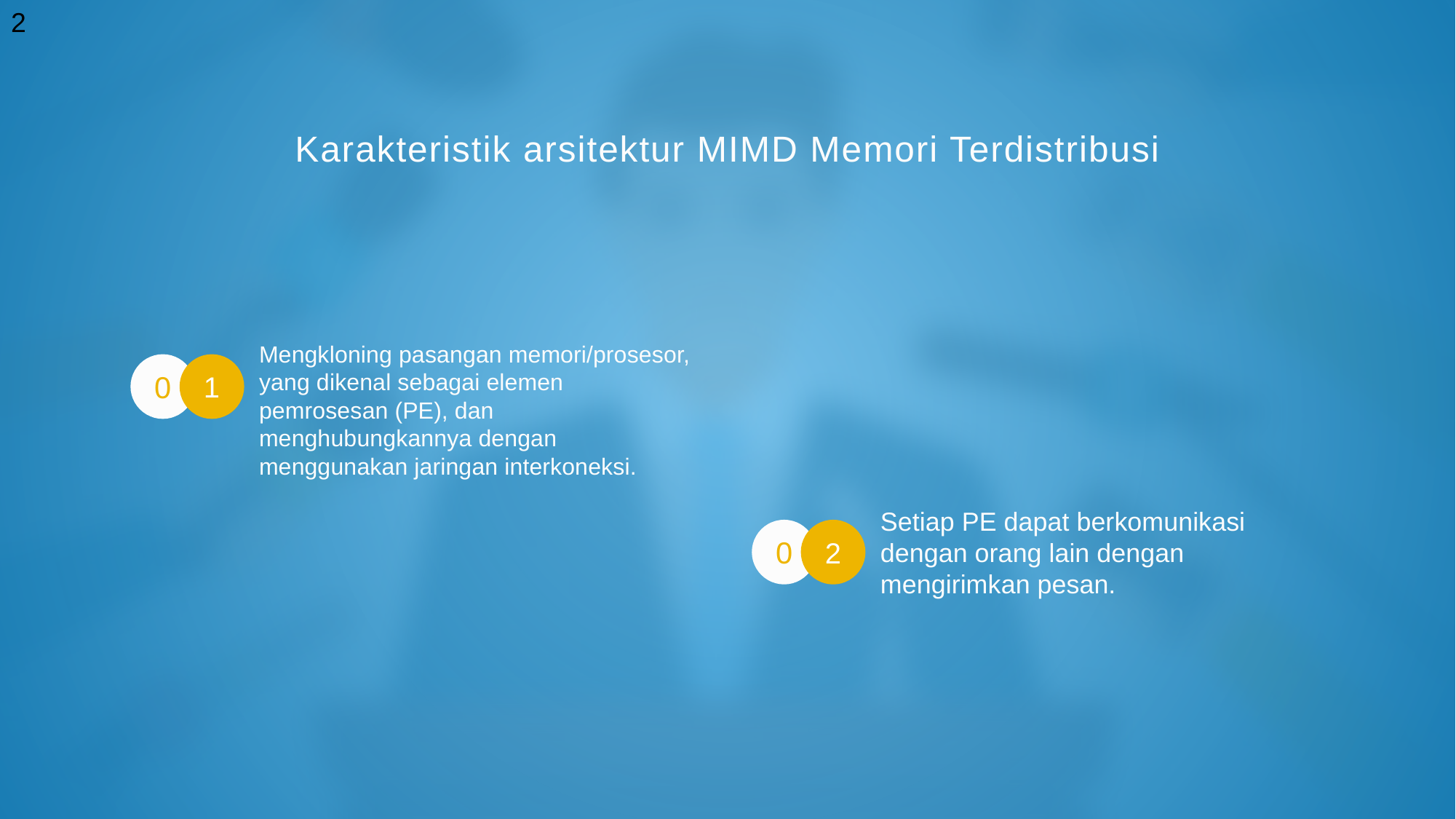

2
Karakteristik arsitektur MIMD Memori Terdistribusi
Mengkloning pasangan memori/prosesor, yang dikenal sebagai elemen pemrosesan (PE), dan menghubungkannya dengan menggunakan jaringan interkoneksi.
0
1
Setiap PE dapat berkomunikasi dengan orang lain dengan mengirimkan pesan.
0
2